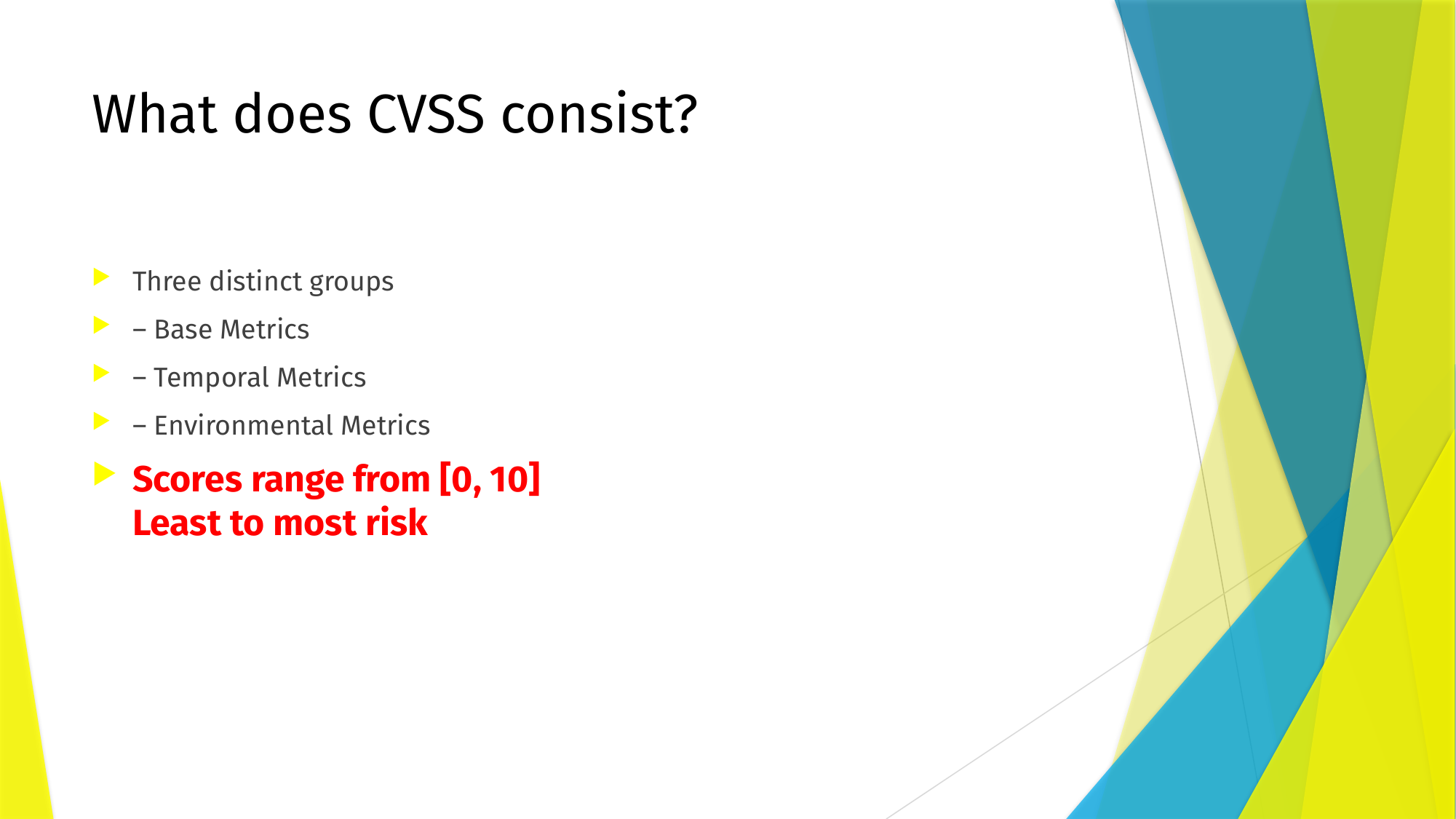

# What does CVSS consist?
Three distinct groups
– Base Metrics
– Temporal Metrics
– Environmental Metrics
Scores range from [0, 10]
Least to most risk